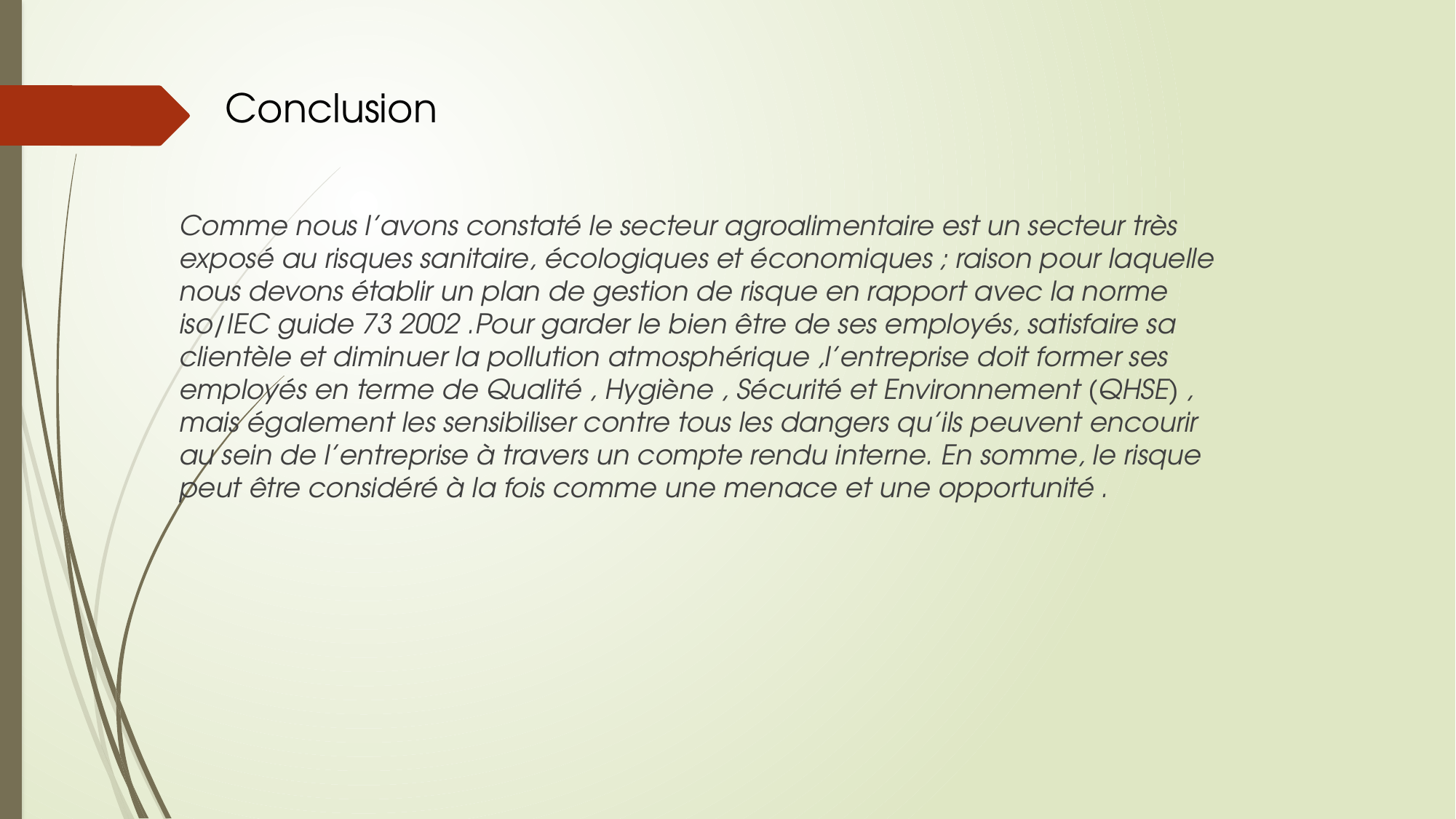

# Conclusion
Comme nous l’avons constaté le secteur agroalimentaire est un secteur très exposé au risques sanitaire, écologiques et économiques ; raison pour laquelle nous devons établir un plan de gestion de risque en rapport avec la norme iso/IEC guide 73 2002 .Pour garder le bien être de ses employés, satisfaire sa clientèle et diminuer la pollution atmosphérique ,l’entreprise doit former ses  employés en terme de Qualité , Hygiène , Sécurité et Environnement (QHSE) , mais également les sensibiliser contre tous les dangers qu’ils peuvent encourir au sein de l’entreprise à travers un compte rendu interne. En somme, le risque peut être considéré à la fois comme une menace et une opportunité .